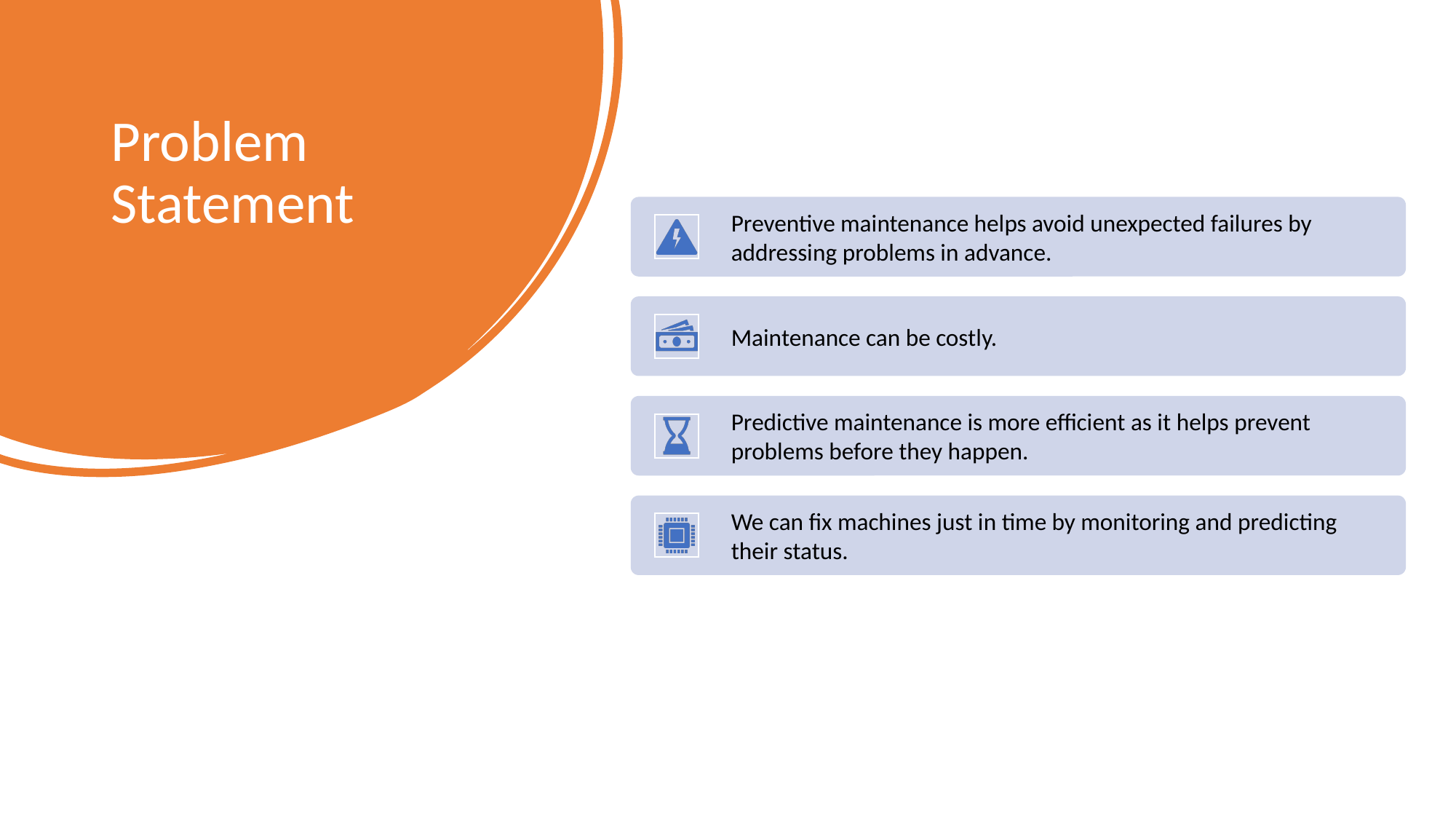

Problem Statement
Preventive maintenance helps avoid unexpected failures by addressing problems in advance.
Maintenance can be costly.
Predictive maintenance is more efficient as it helps prevent  problems before they happen.
We can fix machines just in time by monitoring and predicting their status.